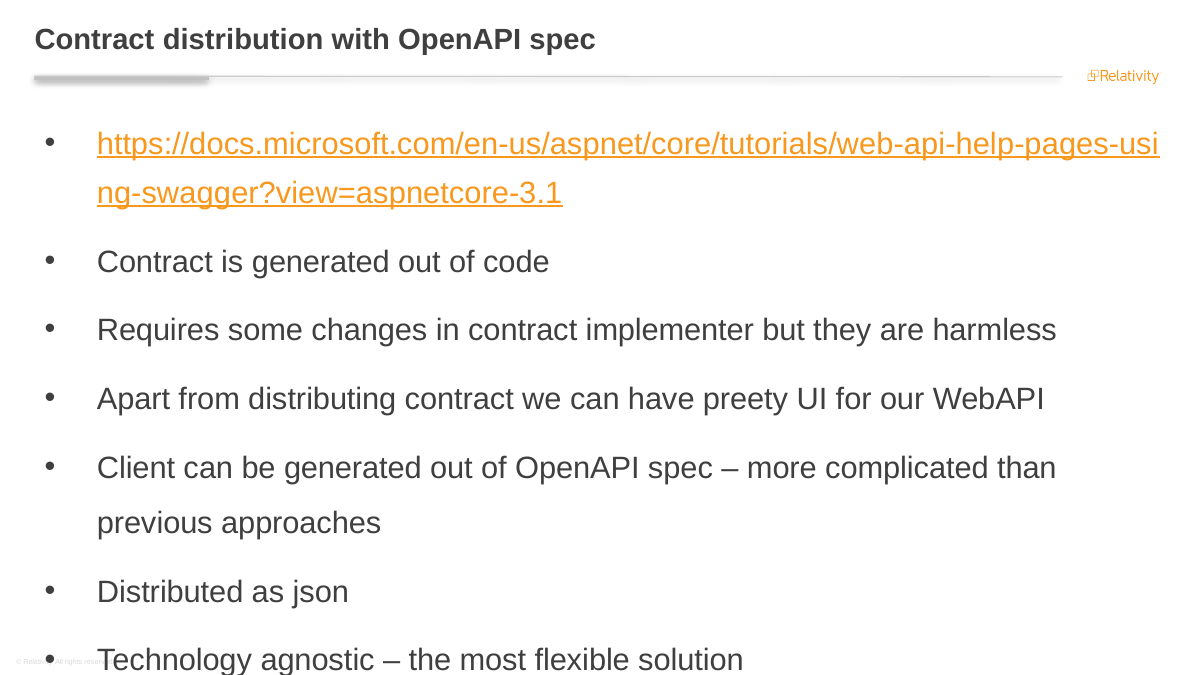

# Contract distribution with OpenAPI spec
https://docs.microsoft.com/en-us/aspnet/core/tutorials/web-api-help-pages-using-swagger?view=aspnetcore-3.1
Contract is generated out of code
Requires some changes in contract implementer but they are harmless
Apart from distributing contract we can have preety UI for our WebAPI
Client can be generated out of OpenAPI spec – more complicated than previous approaches
Distributed as json
Technology agnostic – the most flexible solution